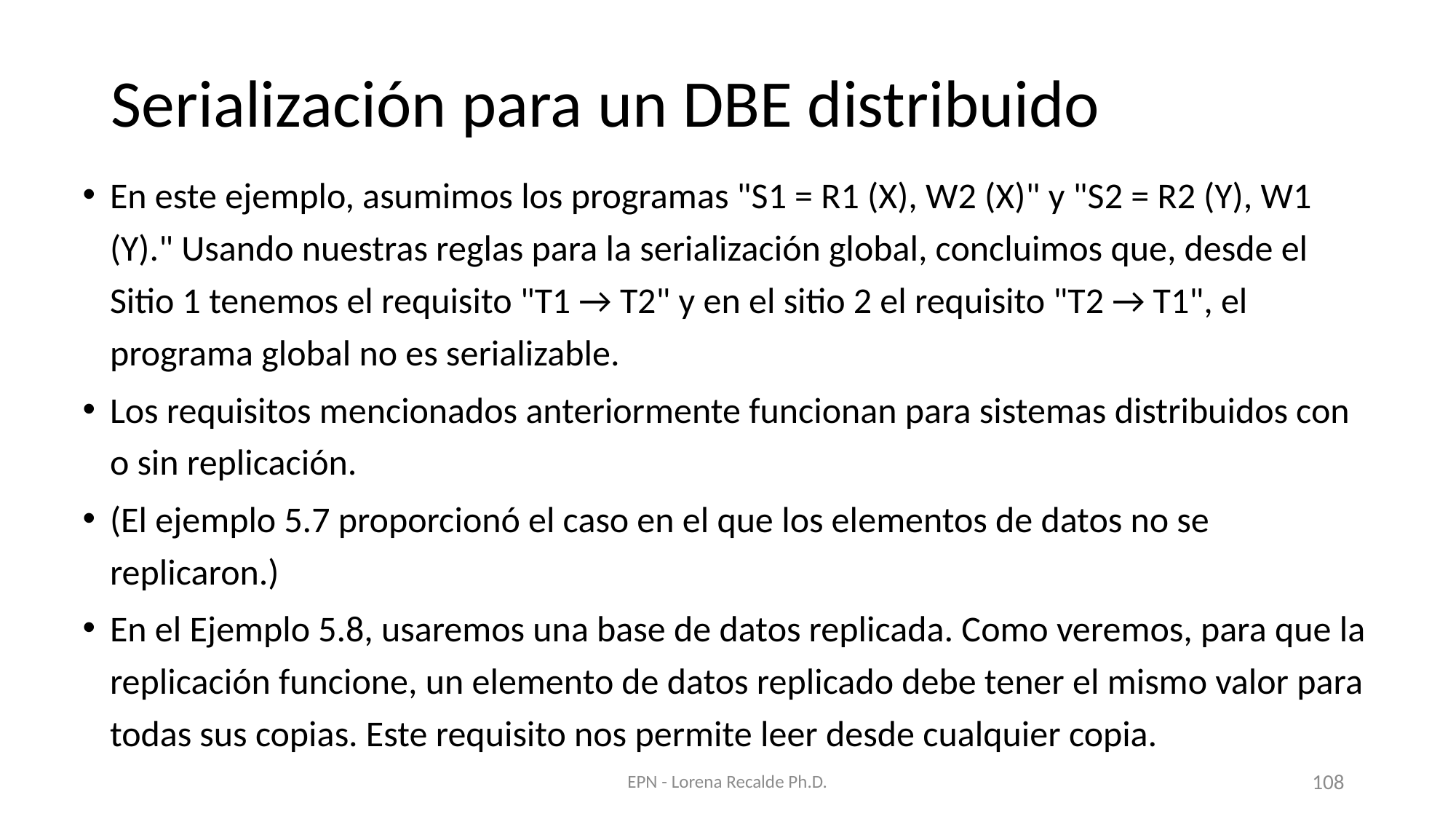

# Serialización para un DBE distribuido
En este ejemplo, asumimos los programas "S1 = R1 (X), W2 (X)" y "S2 = R2 (Y), W1 (Y)." Usando nuestras reglas para la serialización global, concluimos que, desde el Sitio 1 tenemos el requisito "T1 → T2" y en el sitio 2 el requisito "T2 → T1", el programa global no es serializable.
Los requisitos mencionados anteriormente funcionan para sistemas distribuidos con o sin replicación.
(El ejemplo 5.7 proporcionó el caso en el que los elementos de datos no se replicaron.)
En el Ejemplo 5.8, usaremos una base de datos replicada. Como veremos, para que la replicación funcione, un elemento de datos replicado debe tener el mismo valor para todas sus copias. Este requisito nos permite leer desde cualquier copia.
EPN - Lorena Recalde Ph.D.
108